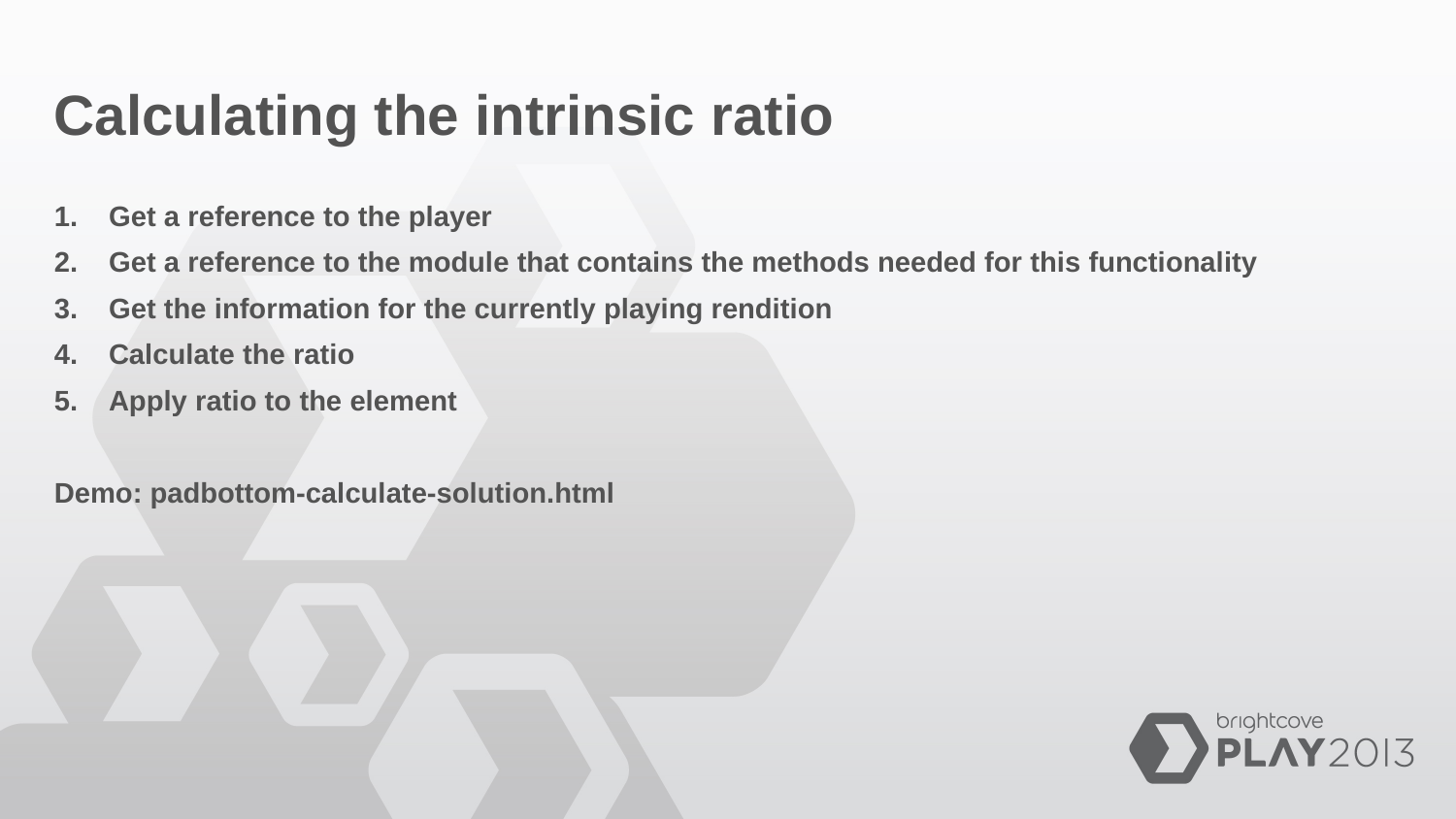

# Calculating the intrinsic ratio
Get a reference to the player
Get a reference to the module that contains the methods needed for this functionality
Get the information for the currently playing rendition
Calculate the ratio
Apply ratio to the element

Demo: padbottom-calculate-solution.html